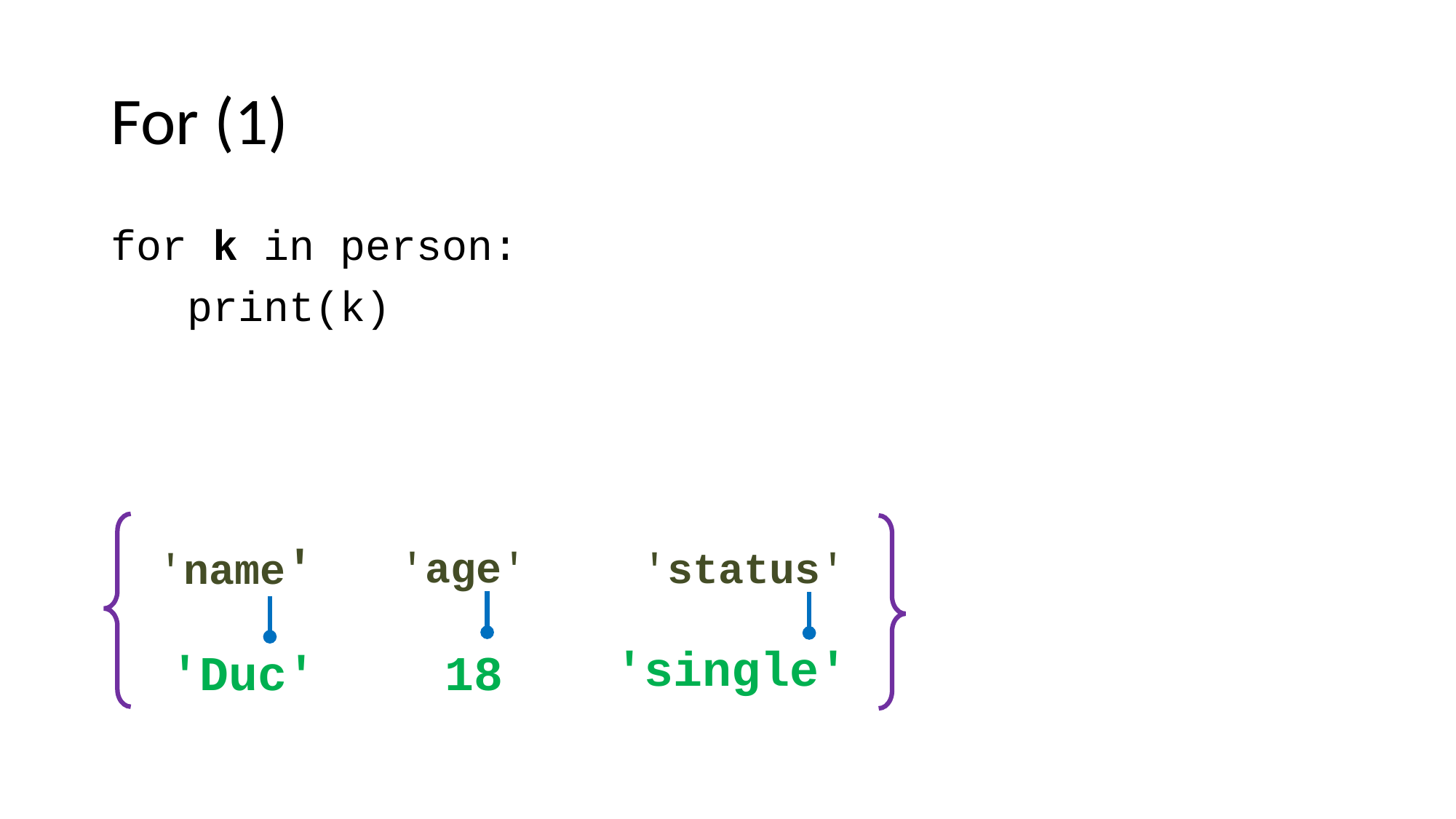

# For (1)
for k in person:
   print(k)

'name'
'age'
'status'
'single'
'Duc'
18